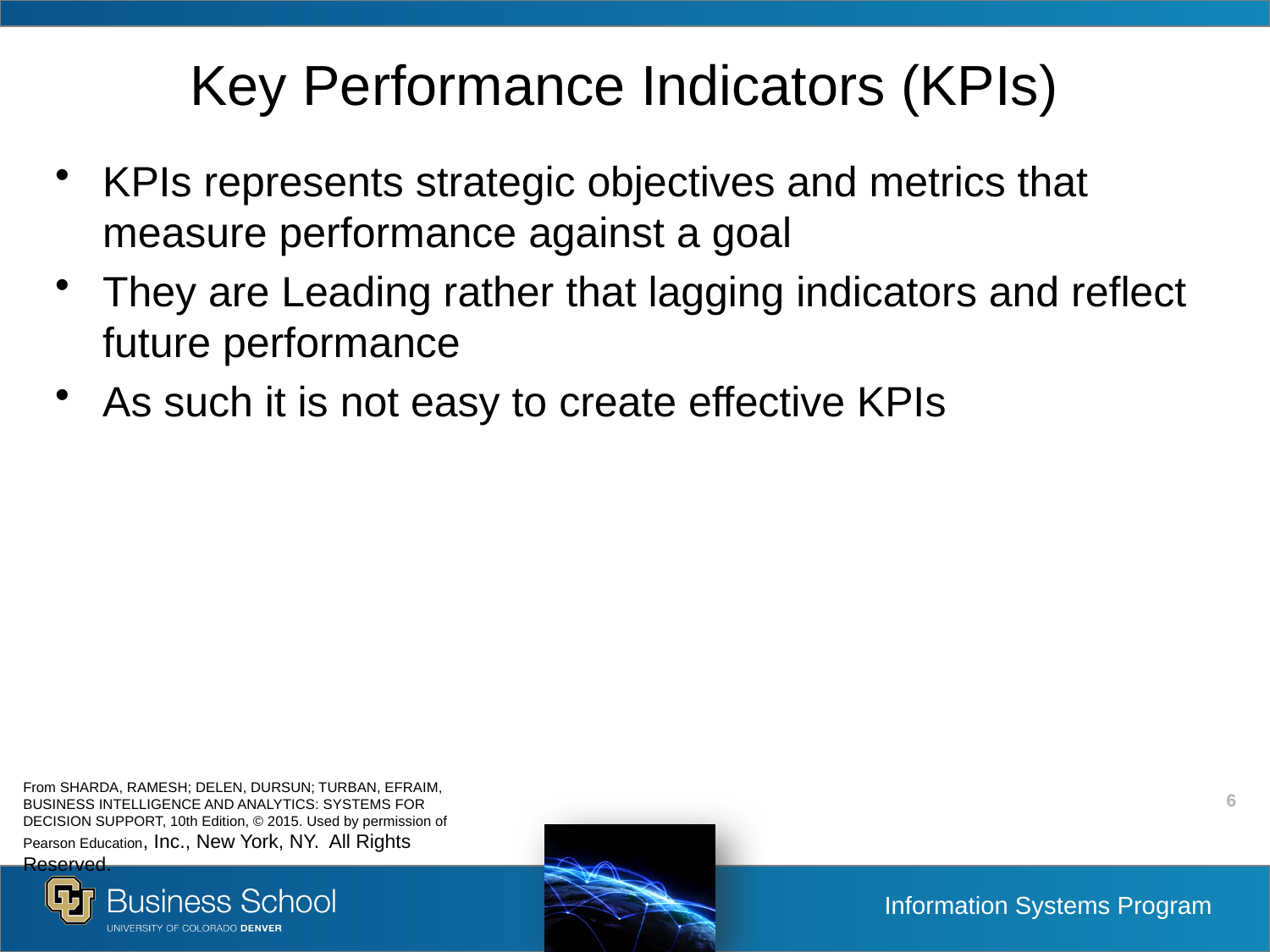

# Key Performance Indicators (KPIs)
KPIs represents strategic objectives and metrics that measure performance against a goal
They are Leading rather that lagging indicators and reflect future performance
As such it is not easy to create effective KPIs
From SHARDA, RAMESH; DELEN, DURSUN; TURBAN, EFRAIM, BUSINESS INTELLIGENCE AND ANALYTICS: SYSTEMS FOR DECISION SUPPORT, 10th Edition, © 2015. Used by permission of Pearson Education, Inc., New York, NY.  All Rights Reserved.